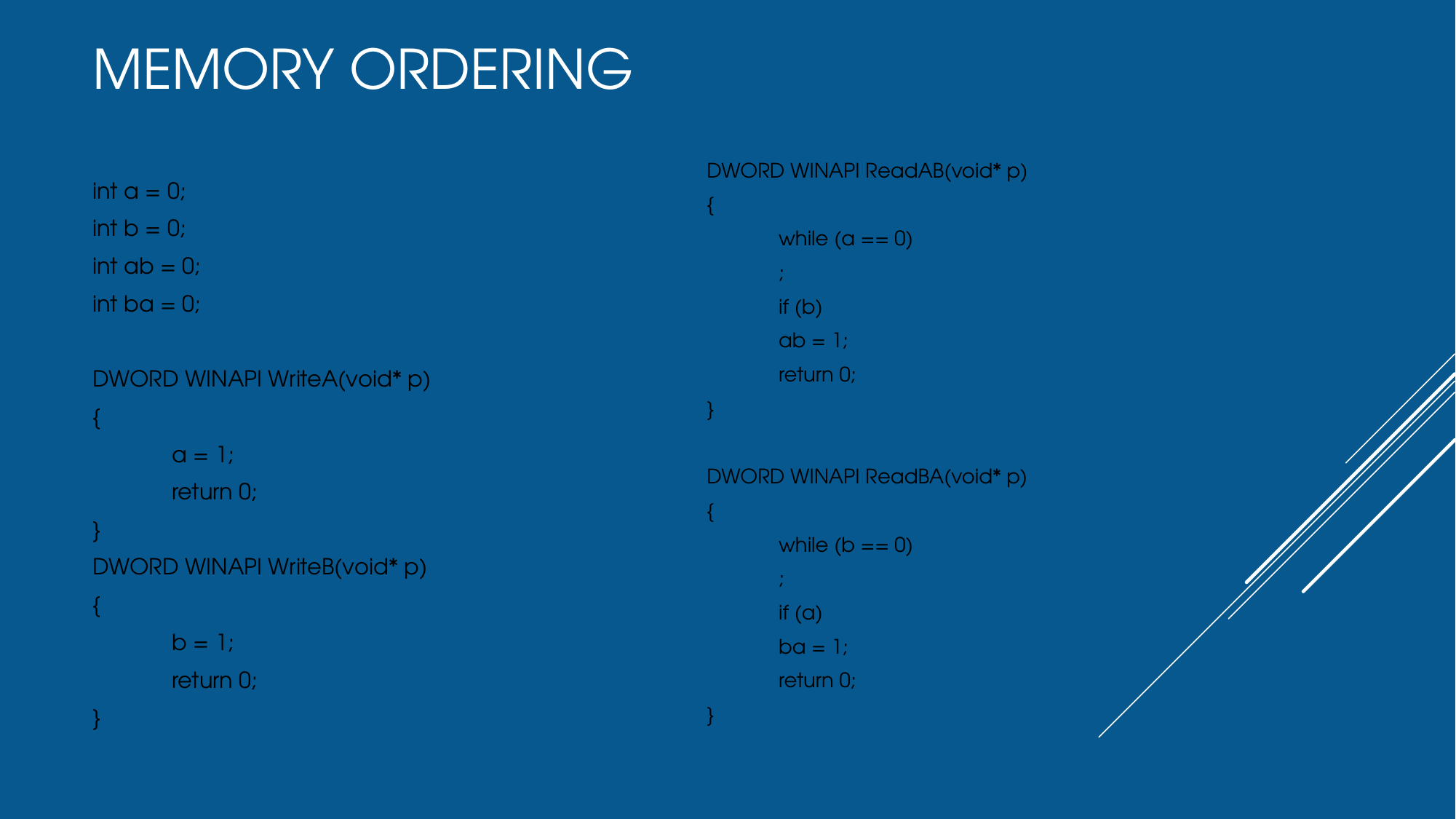

# Memory ordering
DWORD WINAPI ReadAB(void* p)
{
	while (a == 0)
		;
	if (b)
		ab = 1;
	return 0;
}

DWORD WINAPI ReadBA(void* p)
{
	while (b == 0)
		;
	if (a)
		ba = 1;
	return 0;
}
int a = 0;
int b = 0;
int ab = 0;
int ba = 0;

DWORD WINAPI WriteA(void* p)
{
	a = 1;
	return 0;
}
DWORD WINAPI WriteB(void* p)
{
	b = 1;
	return 0;
}